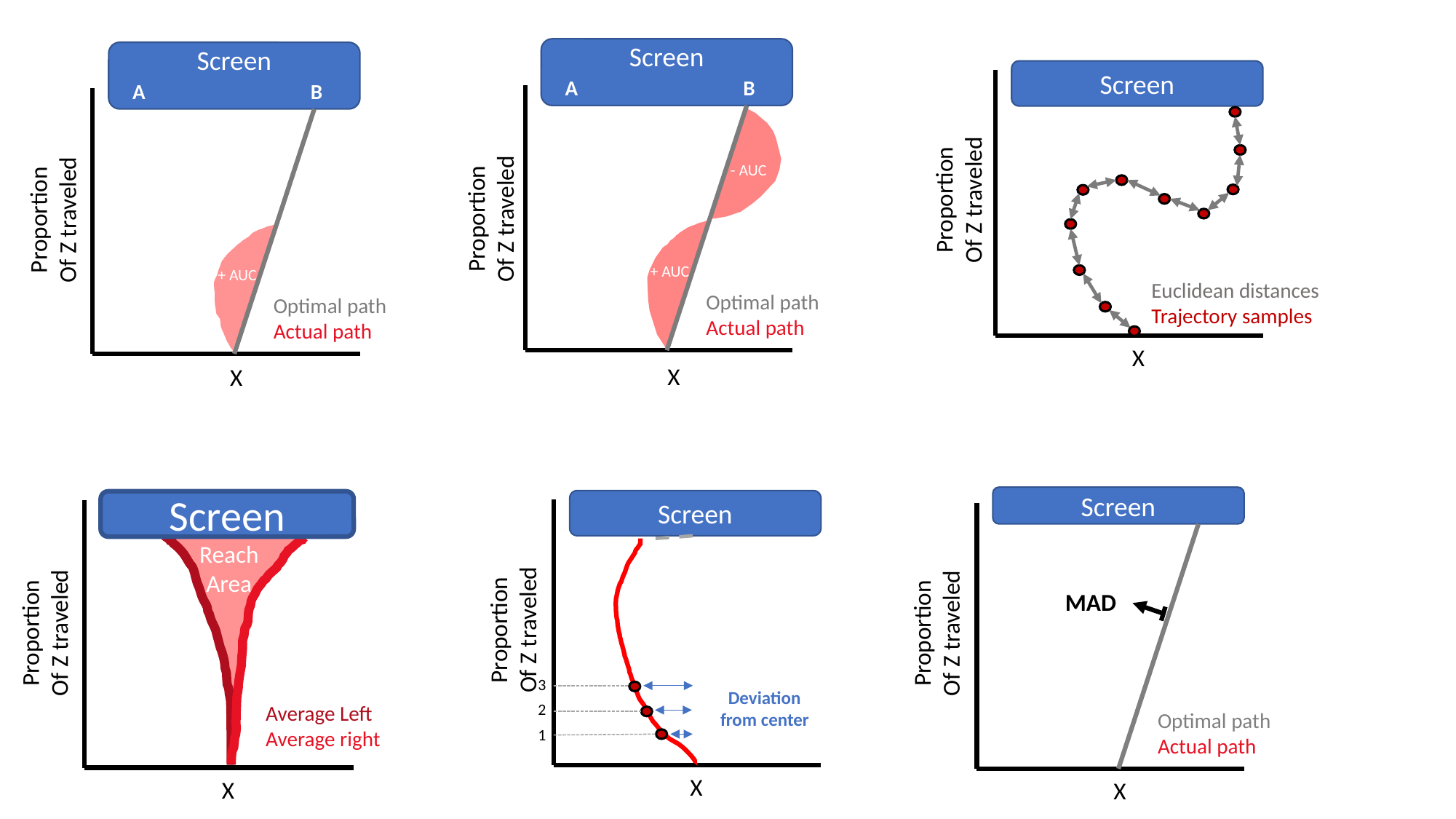

Screen

Screen

Screen
   A                                   B
   A                                   B

- AUC
Proportion
Of Z traveled

Proportion
Of Z traveled

Proportion
Of Z traveled

+ AUC
+ AUC

Euclidean distances
Trajectory samples
Optimal path
Actual path
Optimal path
Actual path

X
X
X
Screen
Screen
Screen
Reach Area

MAD
Proportion
Of Z traveled
Proportion
Of Z traveled
Proportion
Of Z traveled
3
Deviation from center

2
Average Left
Average right
Optimal path
Actual path

1

X
X
X